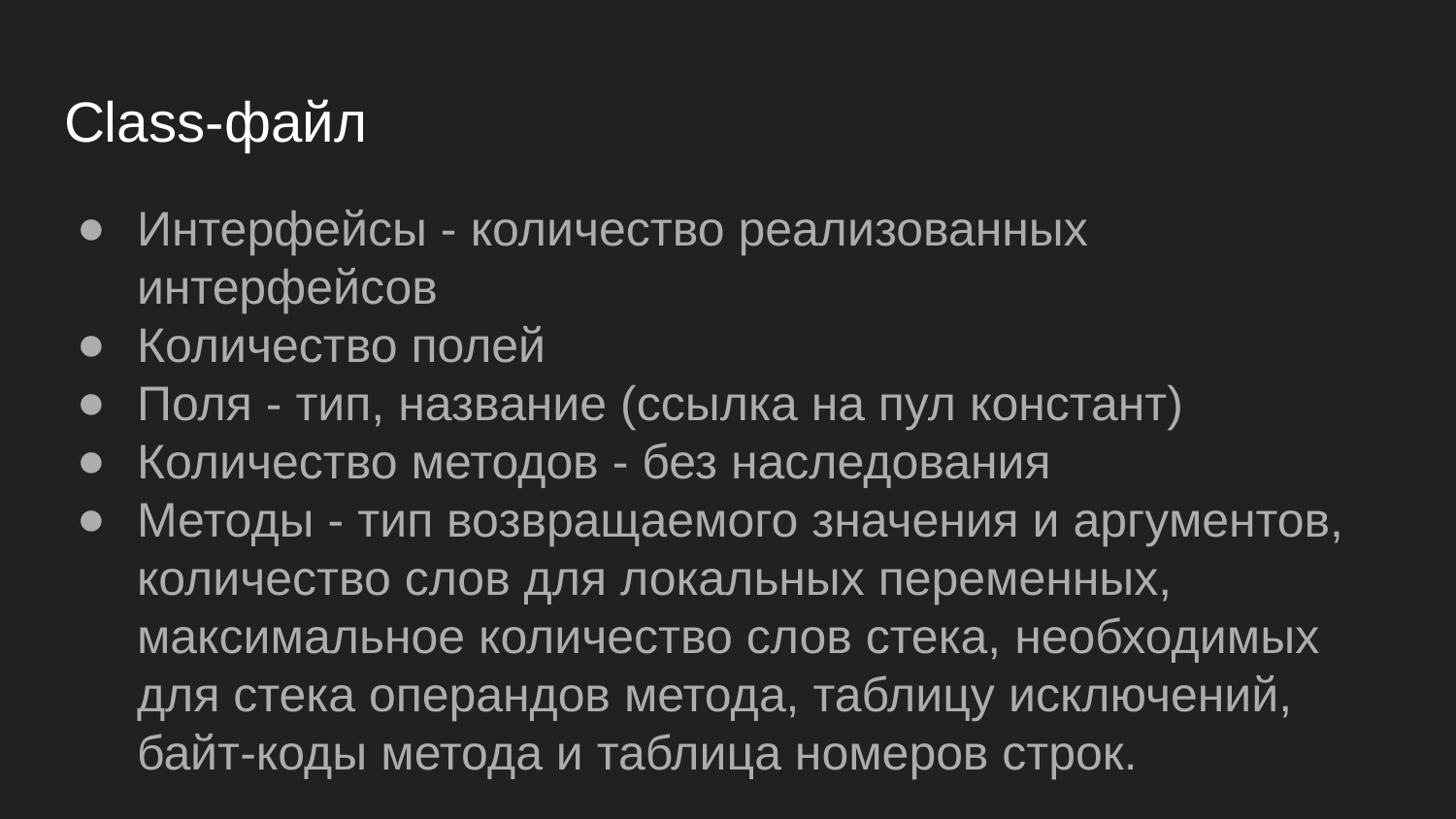

# Class-файл
Интерфейсы - количество реализованных интерфейсов
Количество полей
Поля - тип, название (ссылка на пул констант)
Количество методов - без наследования
Методы - тип возвращаемого значения и аргументов,  количество слов для локальных переменных, максимальное количество слов стека, необходимых для стека операндов метода, таблицу исключений, байт-коды метода и таблица номеров строк.